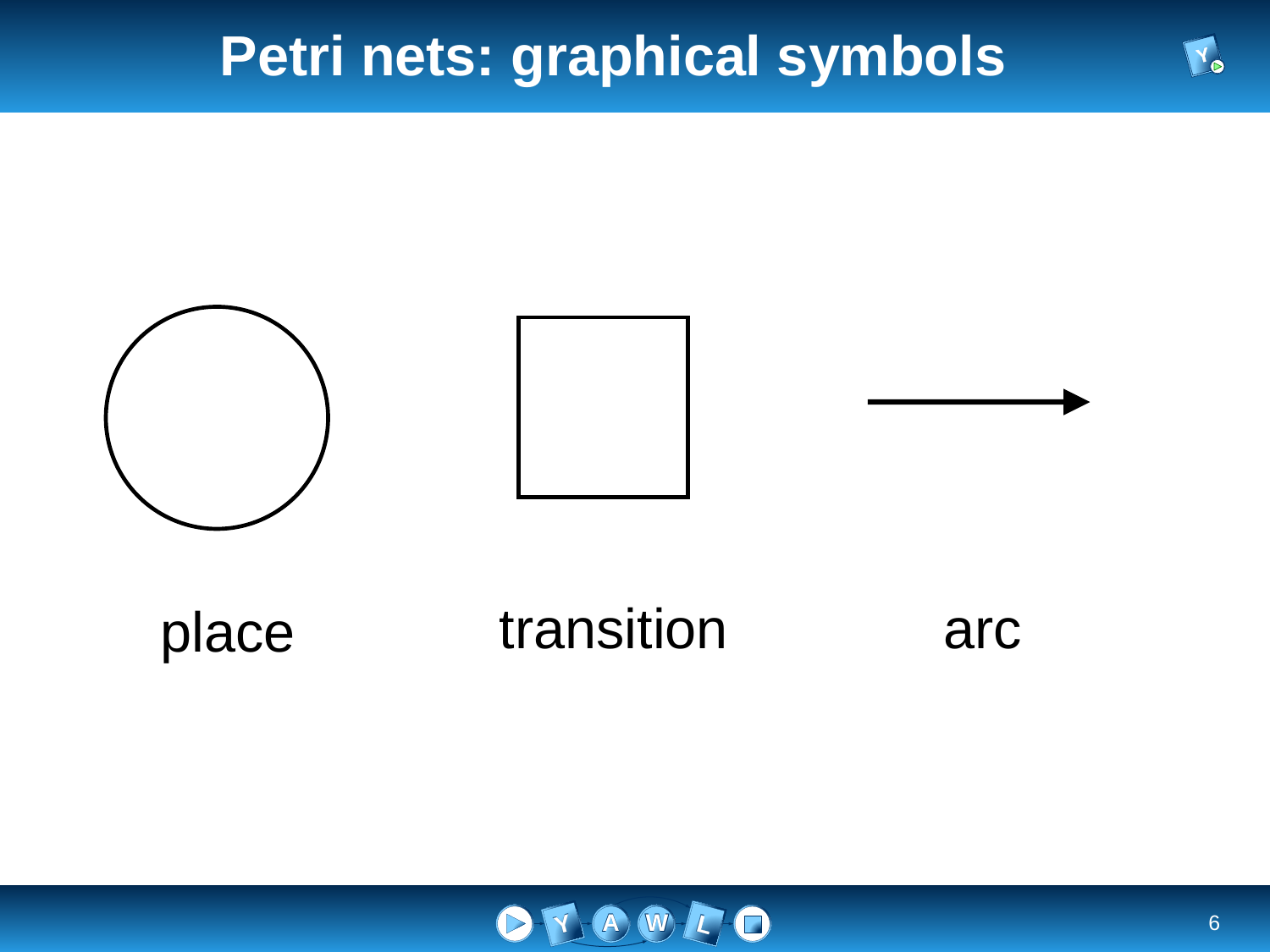

# Petri nets: graphical symbols

transition
arc
place